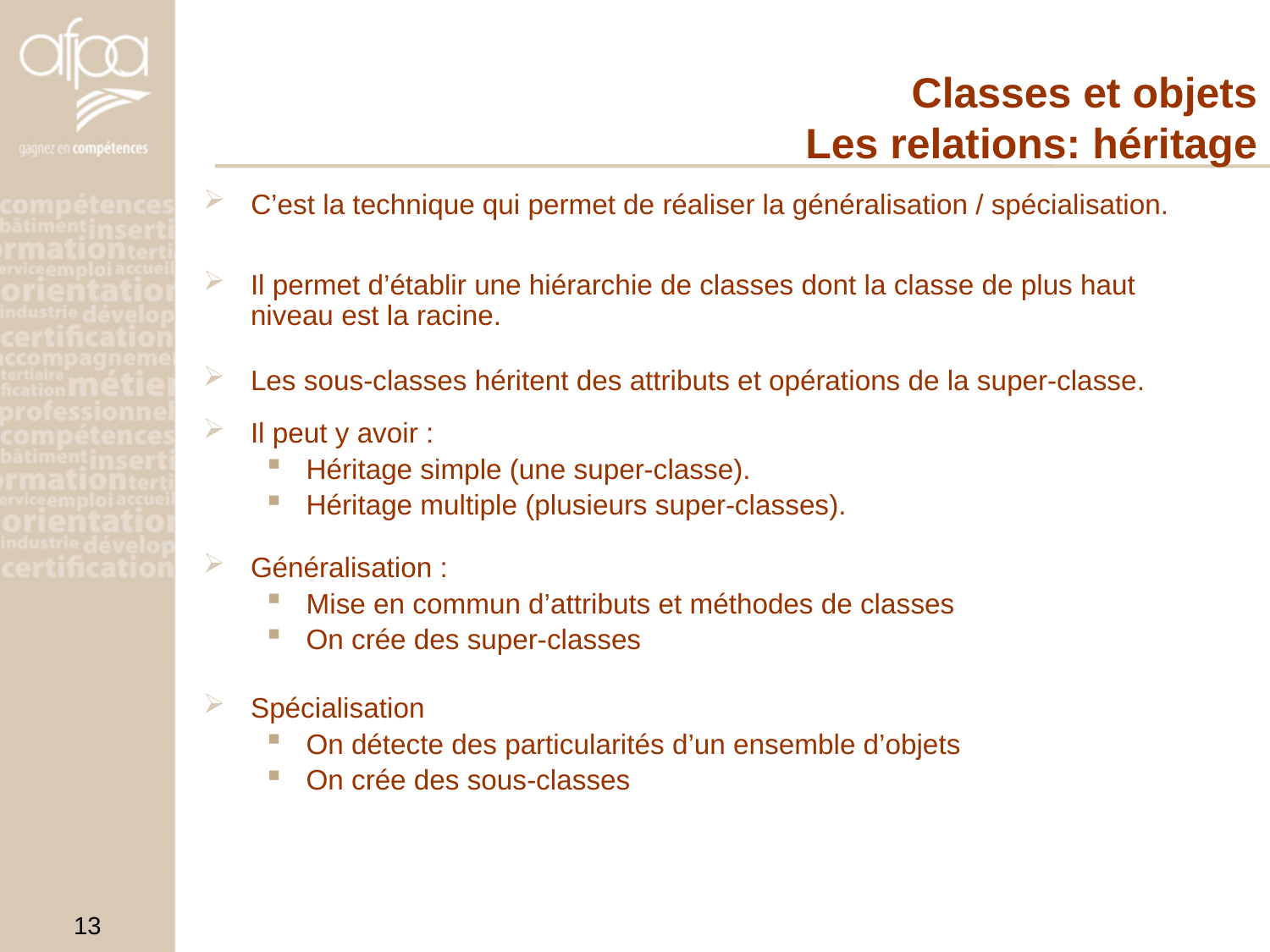

Classes et objets
Les relations: héritage
C’est la technique qui permet de réaliser la généralisation / spécialisation.

Il permet d’établir une hiérarchie de classes dont la classe de plus haut niveau est la racine.
Les sous-classes héritent des attributs et opérations de la super-classe.

Il peut y avoir :
Héritage simple (une super-classe).
Héritage multiple (plusieurs super-classes).

Généralisation :
Mise en commun d’attributs et méthodes de classes
On crée des super-classes
Spécialisation
On détecte des particularités d’un ensemble d’objets
On crée des sous-classes